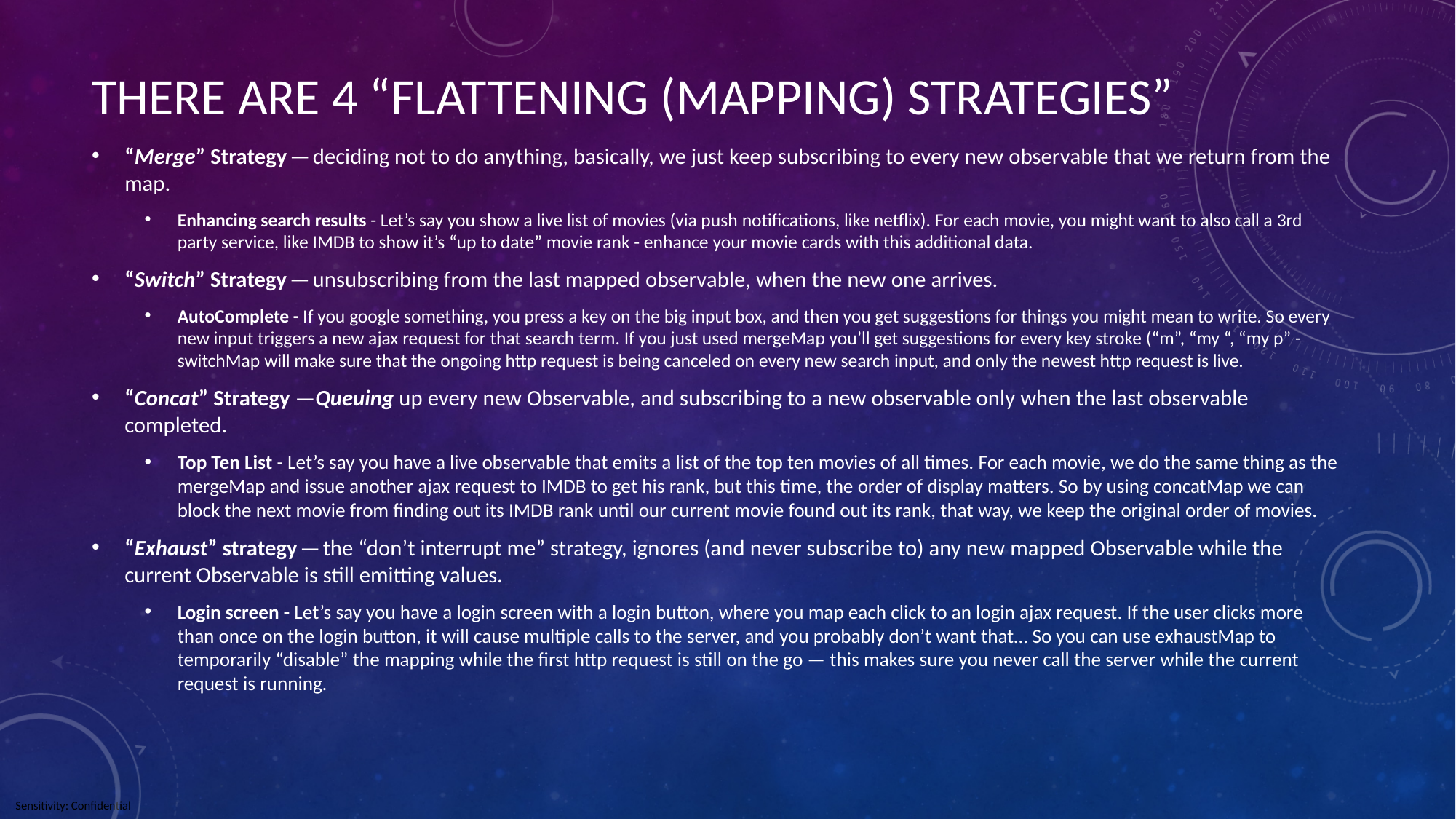

# There are 4 “Flattening (MAPPING) Strategies”
“Merge” Strategy — deciding not to do anything, basically, we just keep subscribing to every new observable that we return from the map.
Enhancing search results - Let’s say you show a live list of movies (via push notifications, like netflix). For each movie, you might want to also call a 3rd party service, like IMDB to show it’s “up to date” movie rank - enhance your movie cards with this additional data.
“Switch” Strategy — unsubscribing from the last mapped observable, when the new one arrives.
AutoComplete - If you google something, you press a key on the big input box, and then you get suggestions for things you might mean to write. So every new input triggers a new ajax request for that search term. If you just used mergeMap you’ll get suggestions for every key stroke (“m”, “my “, “my p” -  switchMap will make sure that the ongoing http request is being canceled on every new search input, and only the newest http request is live.
“Concat” Strategy —Queuing up every new Observable, and subscribing to a new observable only when the last observable completed.
Top Ten List - Let’s say you have a live observable that emits a list of the top ten movies of all times. For each movie, we do the same thing as the mergeMap and issue another ajax request to IMDB to get his rank, but this time, the order of display matters. So by using concatMap we can block the next movie from finding out its IMDB rank until our current movie found out its rank, that way, we keep the original order of movies.
“Exhaust” strategy — the “don’t interrupt me” strategy, ignores (and never subscribe to) any new mapped Observable while the current Observable is still emitting values.
Login screen - Let’s say you have a login screen with a login button, where you map each click to an login ajax request. If the user clicks more than once on the login button, it will cause multiple calls to the server, and you probably don’t want that… So you can use exhaustMap to temporarily “disable” the mapping while the first http request is still on the go — this makes sure you never call the server while the current request is running.